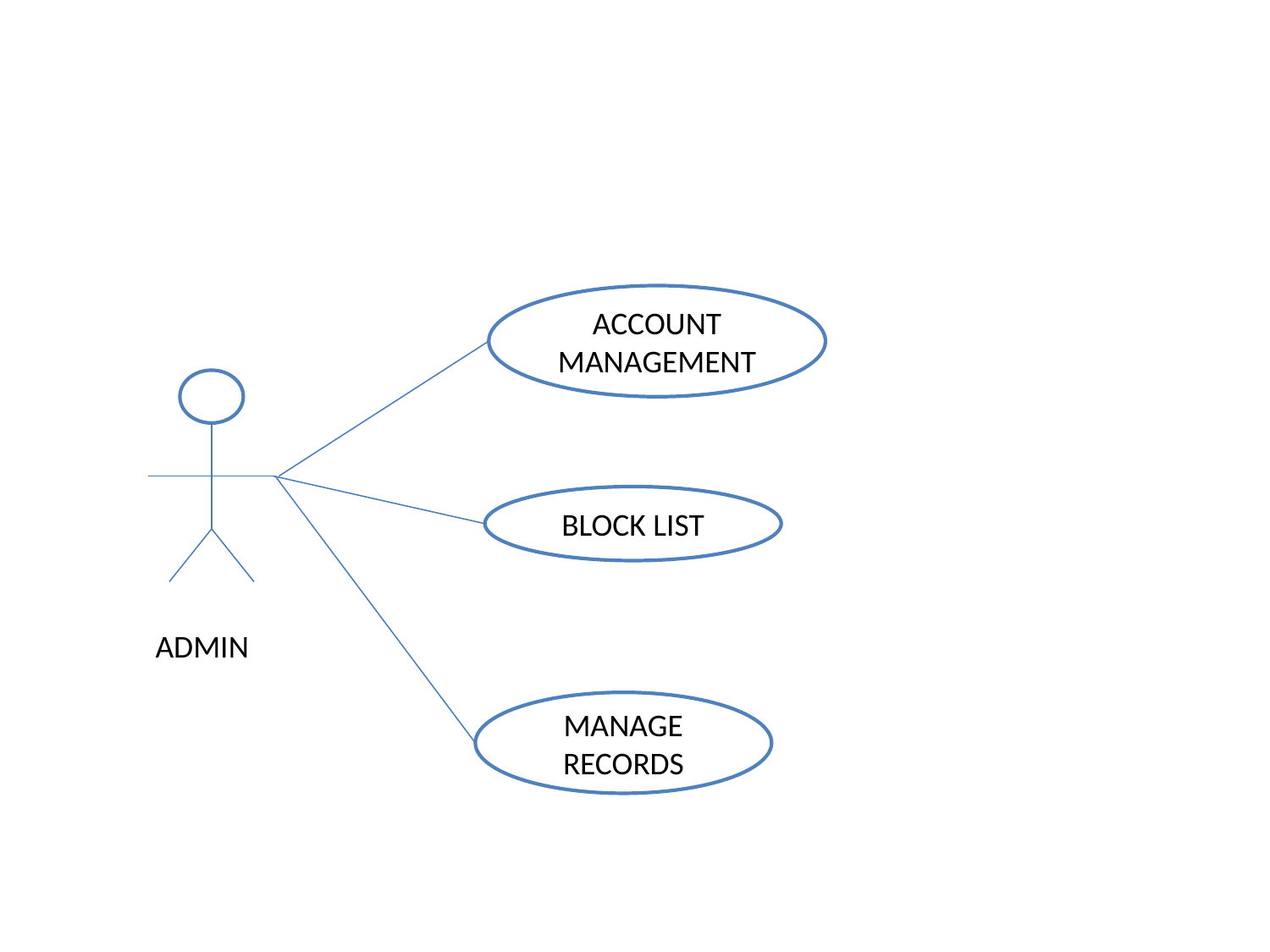

ACCOUNT MANAGEMENT

BLOCK LIST
ADMIN
MANAGE RECORDS